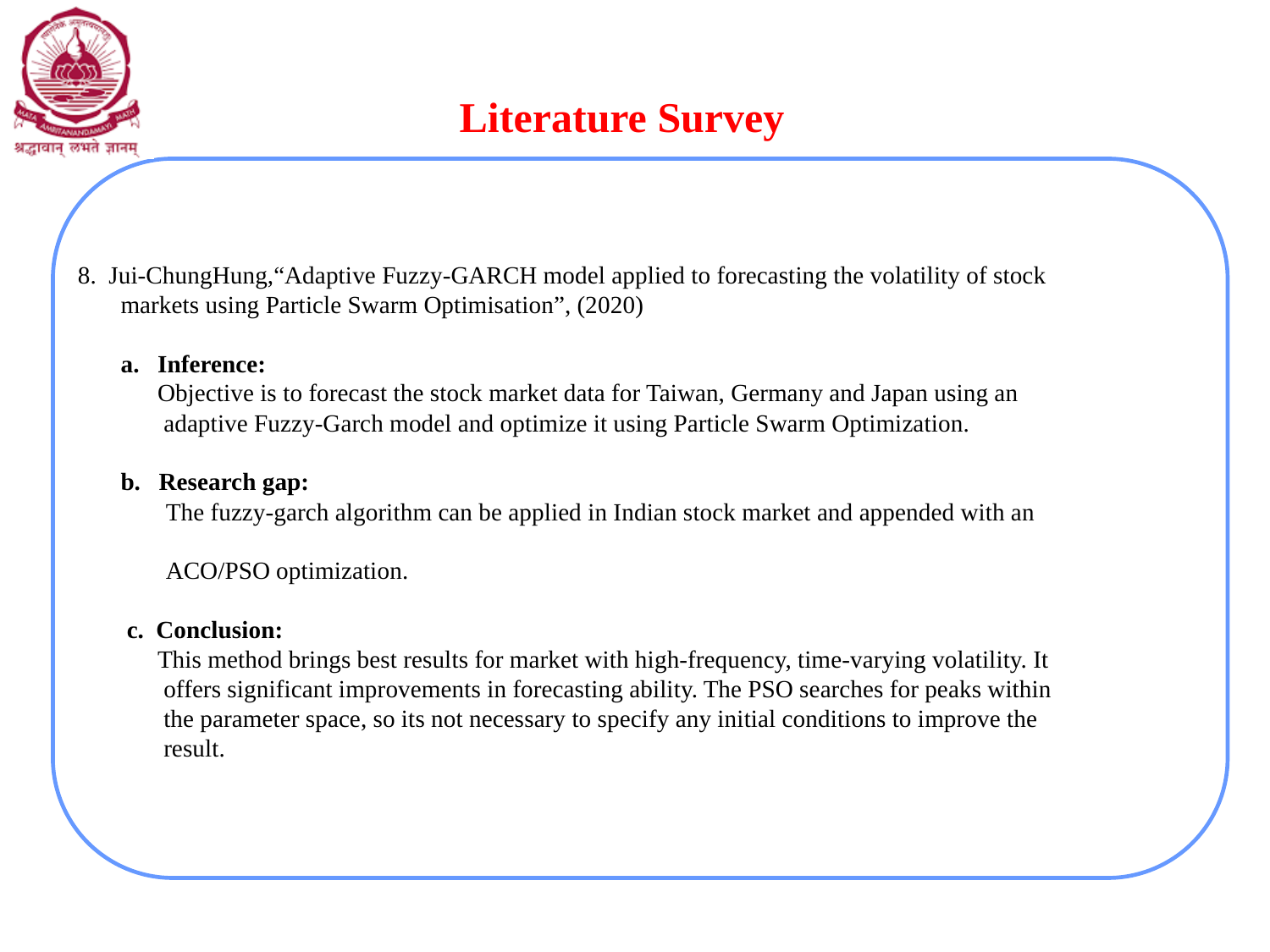

# Literature Survey

8.  Jui-ChungHung,“Adaptive Fuzzy-GARCH model applied to forecasting the volatility of stock
       markets using Particle Swarm Optimisation”, (2020)

       a.   Inference:
             Objective is to forecast the stock market data for Taiwan, Germany and Japan using an
              adaptive Fuzzy-Garch model and optimize it using Particle Swarm Optimization.

       b.   Research gap:
    The fuzzy-garch algorithm can be applied in Indian stock market and appended with an
    ACO/PSO optimization.

        c.  Conclusion:
             This method brings best results for market with high-frequency, time-varying volatility. It
              offers significant improvements in forecasting ability. The PSO searches for peaks within
              the parameter space, so its not necessary to specify any initial conditions to improve the
              result.